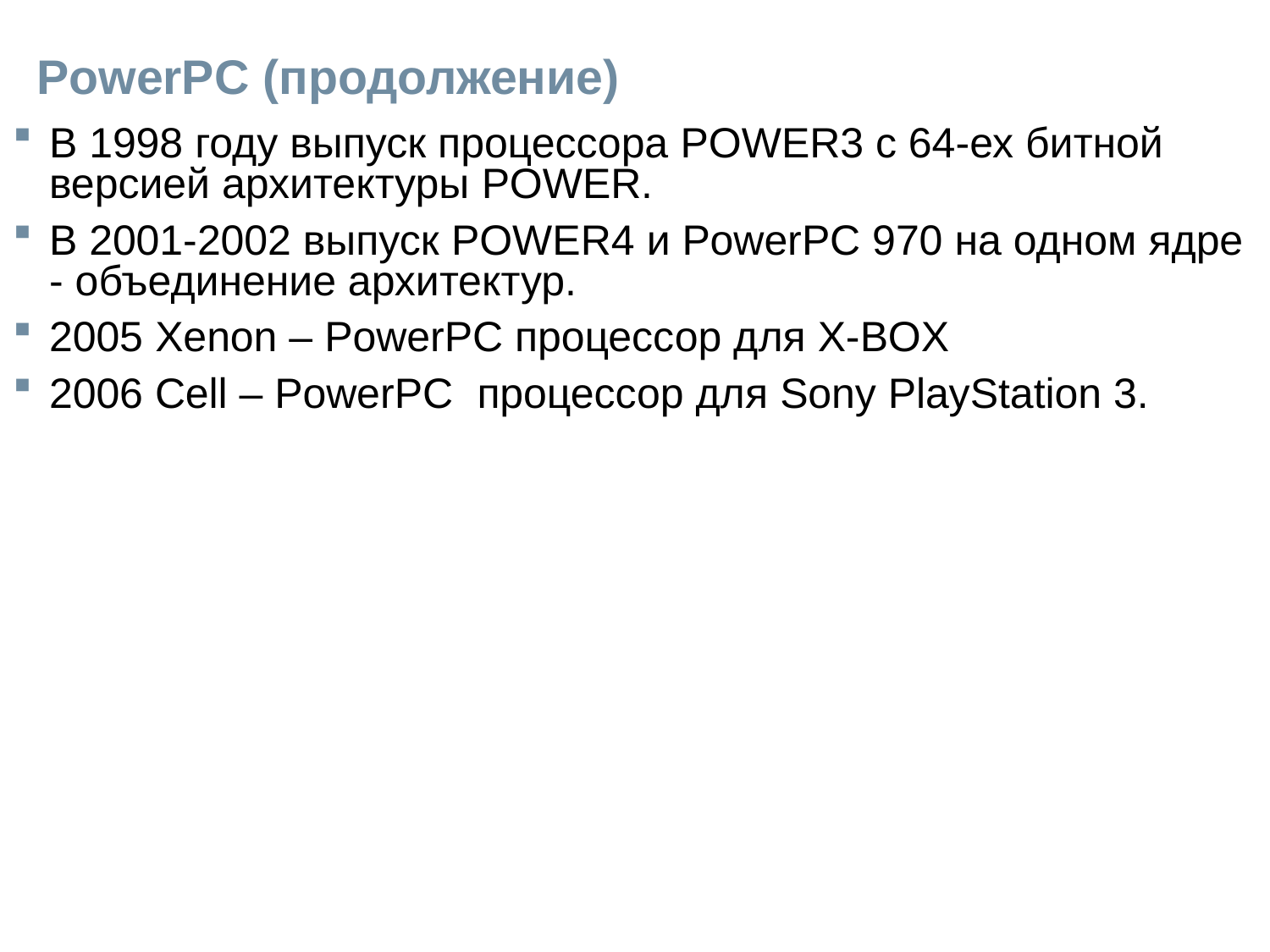

# PowerPC (продолжение)
В 1998 году выпуск процессора POWER3 c 64-ех битной версией архитектуры POWER.
В 2001-2002 выпуск POWER4 и PowerPC 970 на одном ядре - объединение архитектур.
2005 Xenon – PowerPC процессор для X-BOX
2006 Cell – PowerPC  процессор для Sony PlayStation 3.